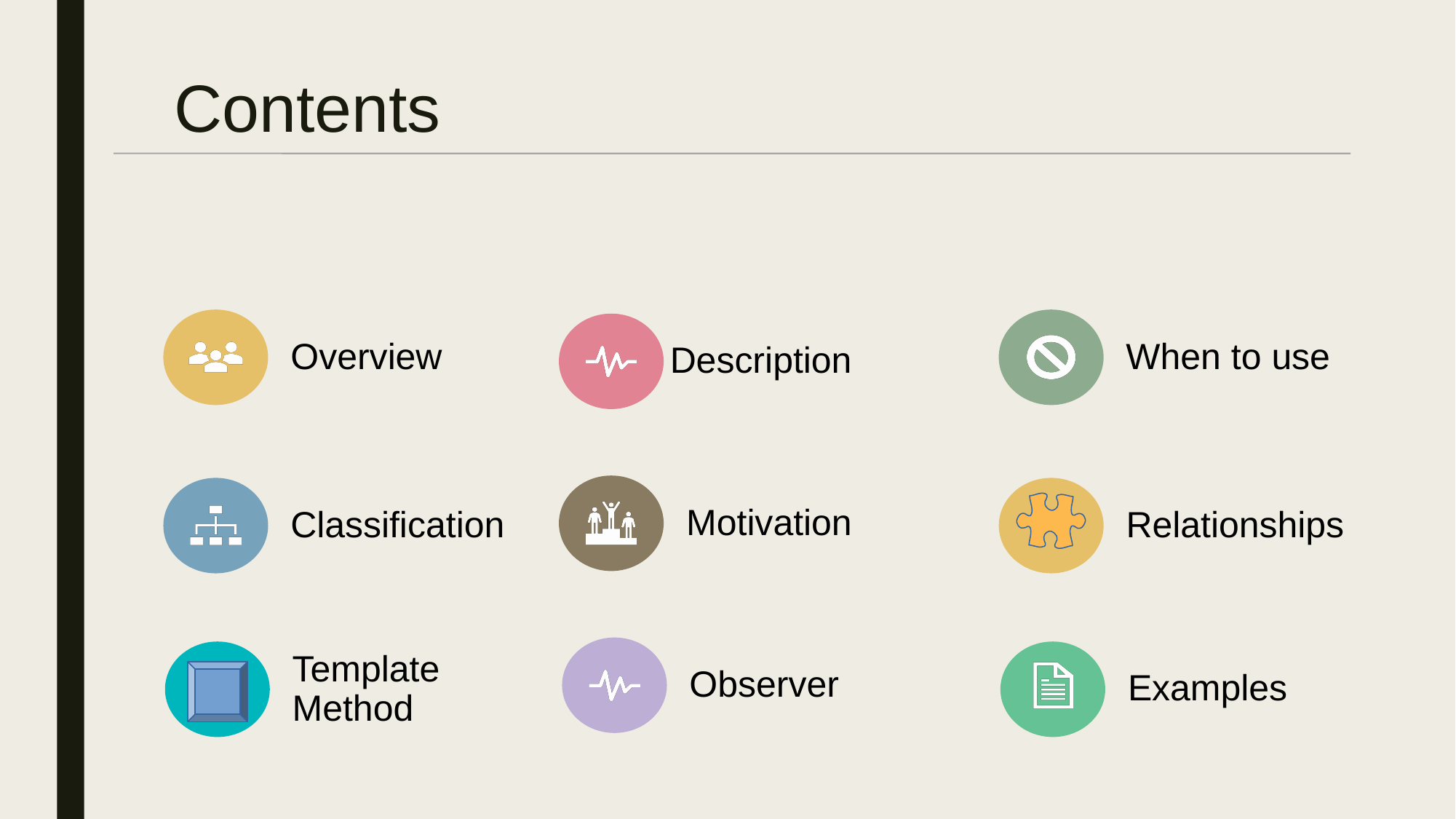

Contents

Overview

When to use

Classification

Relationships

Observer

Template Method

Examples

Description

Motivation